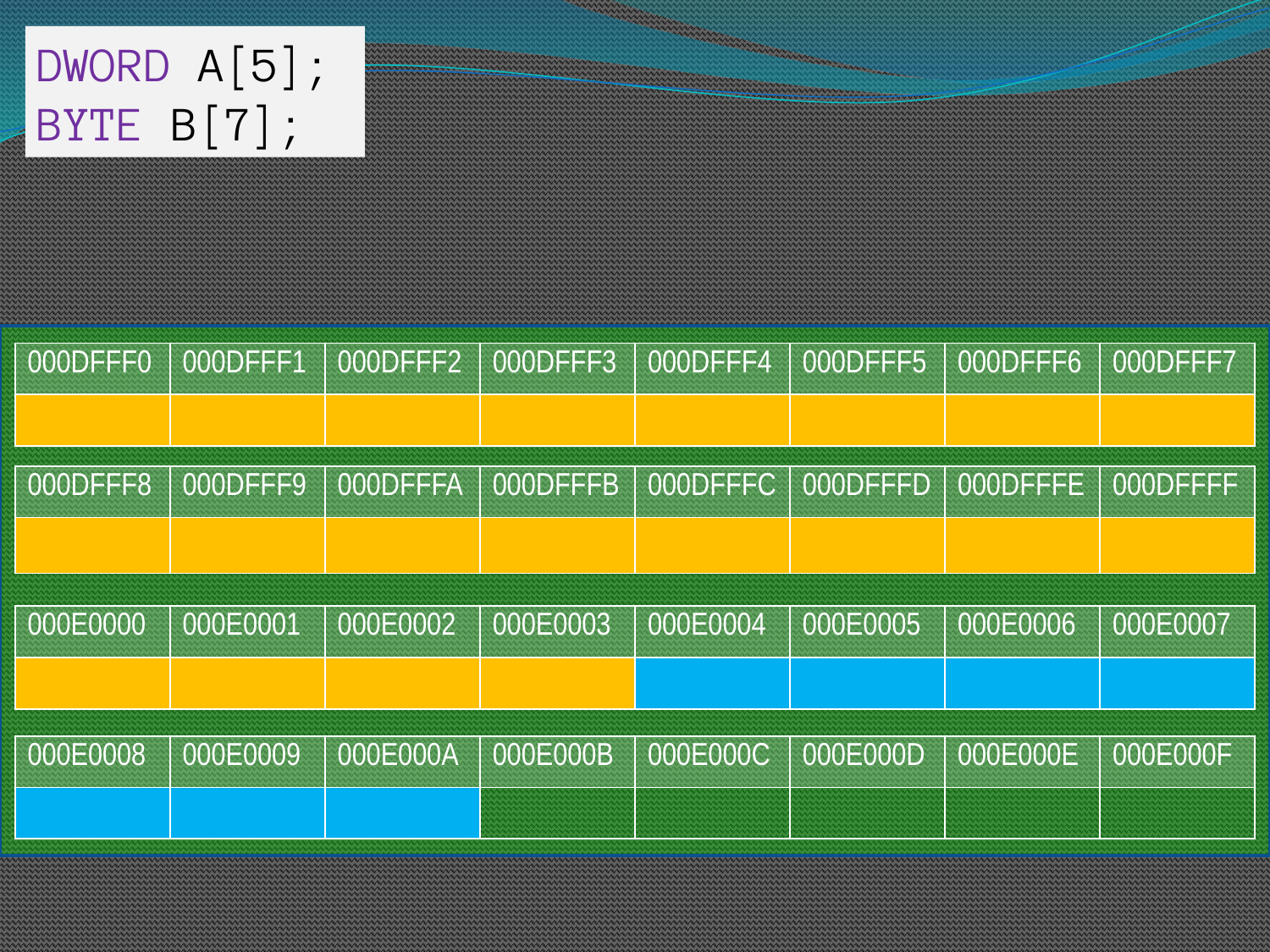

DWORD A[5];
BYTE B[7];

| 000DFFF0 | 000DFFF1 | 000DFFF2 | 000DFFF3 | 000DFFF4 | 000DFFF5 | 000DFFF6 | 000DFFF7 |
| --- | --- | --- | --- | --- | --- | --- | --- |
|  |  |  |  |  |  |  |  |
| 000DFFF8 | 000DFFF9 | 000DFFFA | 000DFFFB | 000DFFFC | 000DFFFD | 000DFFFE | 000DFFFF |
| --- | --- | --- | --- | --- | --- | --- | --- |
|  |  |  |  |  |  |  |  |
| 000E0000 | 000E0001 | 000E0002 | 000E0003 | 000E0004 | 000E0005 | 000E0006 | 000E0007 |
| --- | --- | --- | --- | --- | --- | --- | --- |
|  |  |  |  |  |  |  |  |
| 000E0008 | 000E0009 | 000E000A | 000E000B | 000E000C | 000E000D | 000E000E | 000E000F |
| --- | --- | --- | --- | --- | --- | --- | --- |
|  |  |  |  |  |  |  |  |